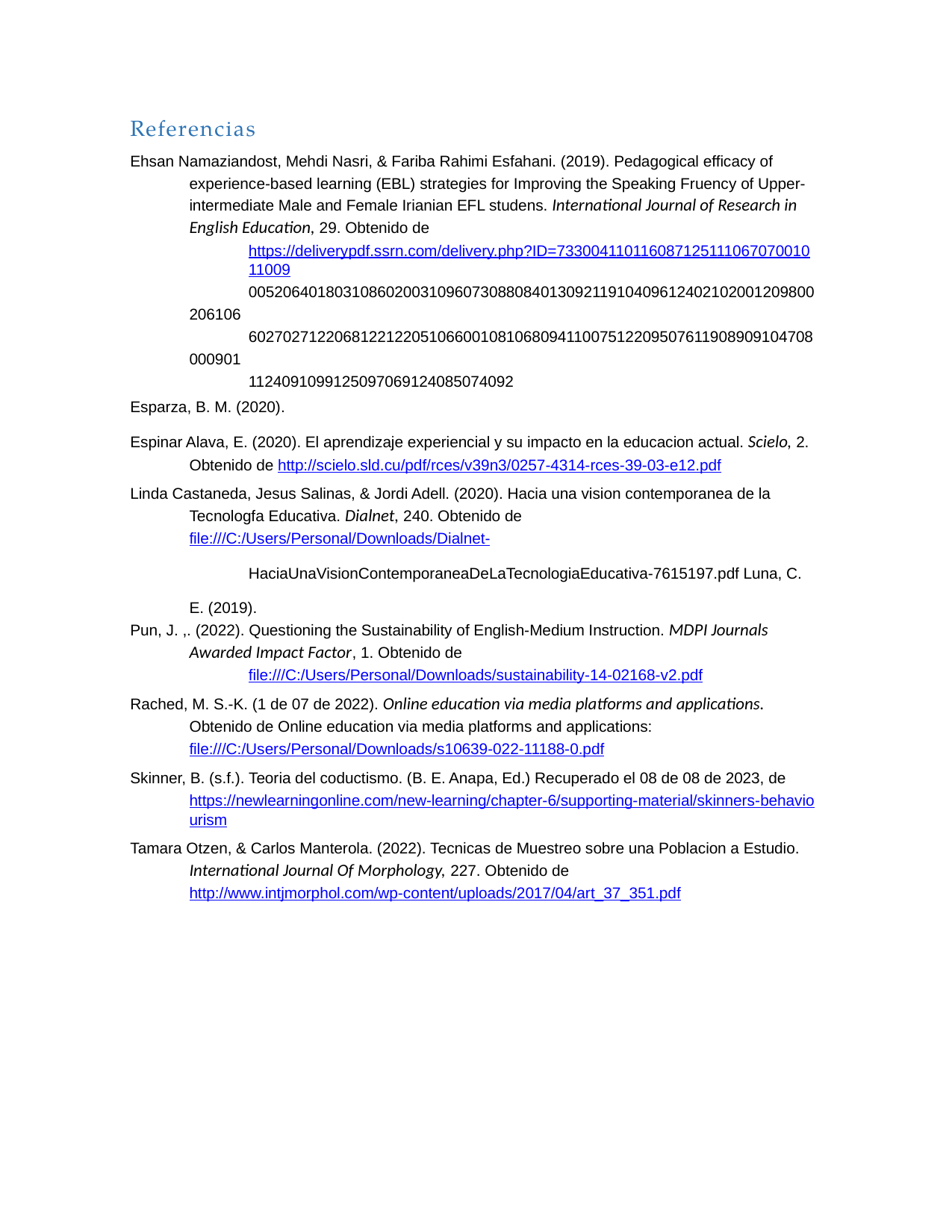

Referencias
Ehsan Namaziandost, Mehdi Nasri, & Fariba Rahimi Esfahani. (2019). Pedagogical efficacy of
experience-based learning (EBL) strategies for Improving the Speaking Fruency of Upper-intermediate Male and Female Irianian EFL studens. International Journal of Research in English Education, 29. Obtenido de
https://deliverypdf.ssrn.com/delivery.php?ID=73300411011608712511106707001011009
005206401803108602003109607308808401309211910409612402102001209800206106
602702712206812212205106600108106809411007512209507611908909104708000901
1124091099125097069124085074092
Esparza, B. M. (2020).
Espinar Alava, E. (2020). El aprendizaje experiencial y su impacto en la educacion actual. Scielo, 2. Obtenido de http://scielo.sld.cu/pdf/rces/v39n3/0257-4314-rces-39-03-e12.pdf
Linda Castaneda, Jesus Salinas, & Jordi Adell. (2020). Hacia una vision contemporanea de la Tecnologfa Educativa. Dialnet, 240. Obtenido de file:///C:/Users/Personal/Downloads/Dialnet-
HaciaUnaVisionContemporaneaDeLaTecnologiaEducativa-7615197.pdf Luna, C. E. (2019).
Pun, J. ,. (2022). Questioning the Sustainability of English-Medium Instruction. MDPI Journals Awarded Impact Factor, 1. Obtenido de
file:///C:/Users/Personal/Downloads/sustainability-14-02168-v2.pdf
Rached, M. S.-K. (1 de 07 de 2022). Online education via media platforms and applications. Obtenido de Online education via media platforms and applications: file:///C:/Users/Personal/Downloads/s10639-022-11188-0.pdf
Skinner, B. (s.f.). Teoria del coductismo. (B. E. Anapa, Ed.) Recuperado el 08 de 08 de 2023, de https://newlearningonline.com/new-learning/chapter-6/supporting-material/skinners-behaviourism
Tamara Otzen, & Carlos Manterola. (2022). Tecnicas de Muestreo sobre una Poblacion a Estudio.
International Journal Of Morphology, 227. Obtenido de http://www.intjmorphol.com/wp-content/uploads/2017/04/art_37_351.pdf